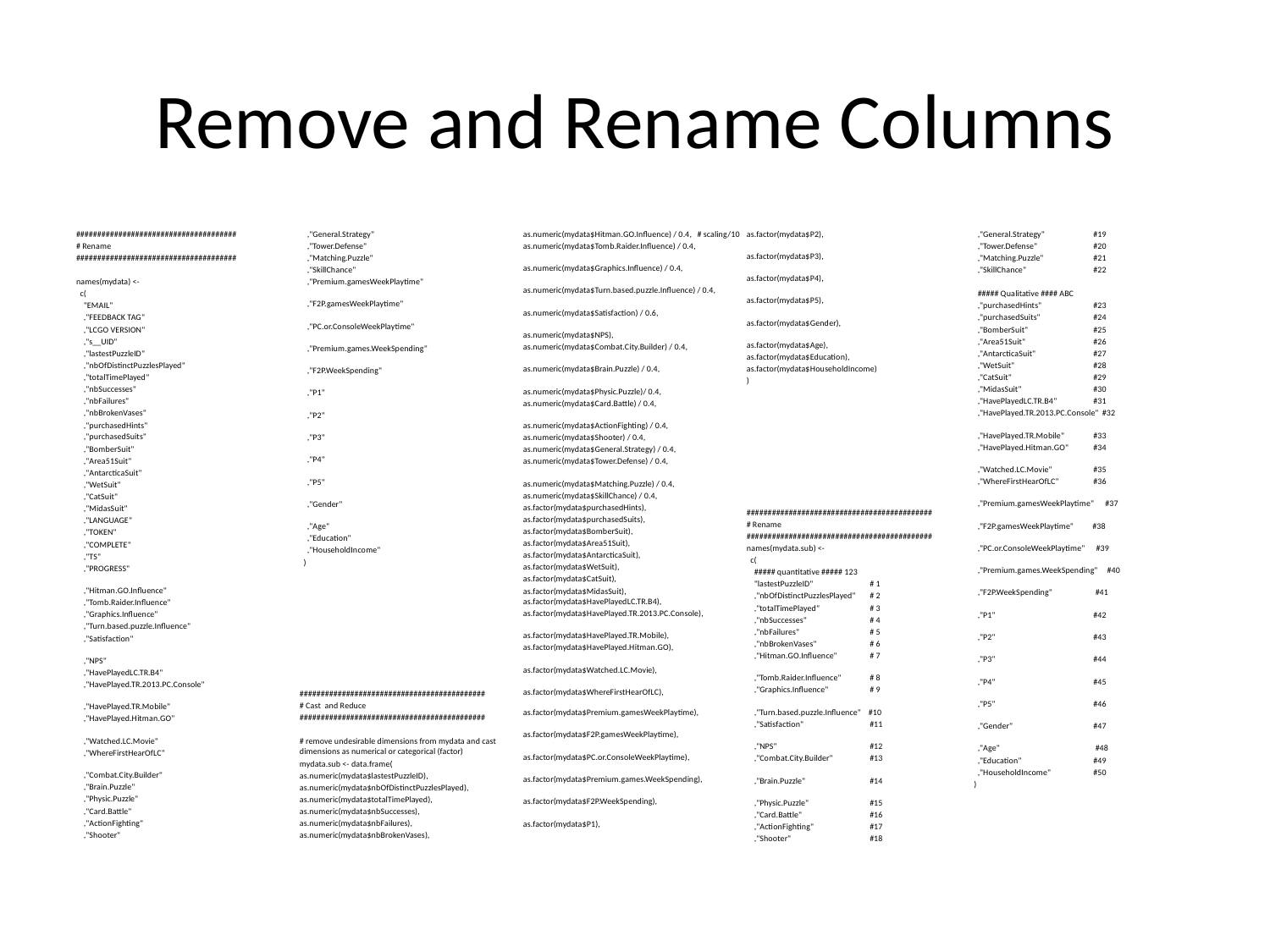

# Remove and Rename Columns
######################################
# Rename
######################################

names(mydata) <-
  c(
    "EMAIL"
    ,"FEEDBACK TAG"
    ,"LCGO VERSION"
    ,"s__UID"
    ,"lastestPuzzleID"
    ,"nbOfDistinctPuzzlesPlayed"
    ,"totalTimePlayed"
    ,"nbSuccesses"
    ,"nbFailures"
    ,"nbBrokenVases"
    ,"purchasedHints"
    ,"purchasedSuits"
    ,"BomberSuit"
    ,"Area51Suit"
    ,"AntarcticaSuit"
    ,"WetSuit"
    ,"CatSuit"
    ,"MidasSuit"
    ,"LANGUAGE"
    ,"TOKEN"
    ,"COMPLETE"
    ,"TS"
    ,"PROGRESS"
    ,"Hitman.GO.Influence"
    ,"Tomb.Raider.Influence"
    ,"Graphics.Influence"
    ,"Turn.based.puzzle.Influence"
    ,"Satisfaction"
    ,"NPS"
    ,"HavePlayedLC.TR.B4"
    ,"HavePlayed.TR.2013.PC.Console"
    ,"HavePlayed.TR.Mobile"
    ,"HavePlayed.Hitman.GO"
    ,"Watched.LC.Movie"
    ,"WhereFirstHearOfLC"
    ,"Combat.City.Builder"
    ,"Brain.Puzzle"
    ,"Physic.Puzzle"
    ,"Card.Battle"
    ,"ActionFighting"
    ,"Shooter"
    ,"General.Strategy"
    ,"Tower.Defense"
    ,"Matching.Puzzle"
    ,"SkillChance"
    ,"Premium.gamesWeekPlaytime"
    ,"F2P.gamesWeekPlaytime"
    ,"PC.or.ConsoleWeekPlaytime"
    ,"Premium.games.WeekSpending"
    ,"F2P.WeekSpending"
    ,"P1"
    ,"P2"
    ,"P3"
    ,"P4"
    ,"P5"
    ,"Gender"
    ,"Age"
    ,"Education"
    ,"HouseholdIncome"
  )

############################################
# Cast  and Reduce
############################################

# remove undesirable dimensions from mydata and cast dimensions as numerical or categorical (factor)
mydata.sub <- data.frame(
as.numeric(mydata$lastestPuzzleID),
as.numeric(mydata$nbOfDistinctPuzzlesPlayed),
as.numeric(mydata$totalTimePlayed),
as.numeric(mydata$nbSuccesses),
as.numeric(mydata$nbFailures),
as.numeric(mydata$nbBrokenVases),
as.numeric(mydata$Hitman.GO.Influence) / 0.4,   # scaling/10
as.numeric(mydata$Tomb.Raider.Influence) / 0.4,
as.numeric(mydata$Graphics.Influence) / 0.4,
as.numeric(mydata$Turn.based.puzzle.Influence) / 0.4,
as.numeric(mydata$Satisfaction) / 0.6,
as.numeric(mydata$NPS),
as.numeric(mydata$Combat.City.Builder) / 0.4,
as.numeric(mydata$Brain.Puzzle) / 0.4,
as.numeric(mydata$Physic.Puzzle)/ 0.4,
as.numeric(mydata$Card.Battle) / 0.4,
as.numeric(mydata$ActionFighting) / 0.4,
as.numeric(mydata$Shooter) / 0.4,
as.numeric(mydata$General.Strategy) / 0.4,
as.numeric(mydata$Tower.Defense) / 0.4,
as.numeric(mydata$Matching.Puzzle) / 0.4,
as.numeric(mydata$SkillChance) / 0.4,
as.factor(mydata$purchasedHints),
as.factor(mydata$purchasedSuits),
as.factor(mydata$BomberSuit),
as.factor(mydata$Area51Suit),
as.factor(mydata$AntarcticaSuit),
as.factor(mydata$WetSuit),
as.factor(mydata$CatSuit),
as.factor(mydata$MidasSuit),                                             as.factor(mydata$HavePlayedLC.TR.B4),
as.factor(mydata$HavePlayed.TR.2013.PC.Console),
as.factor(mydata$HavePlayed.TR.Mobile),
as.factor(mydata$HavePlayed.Hitman.GO),
as.factor(mydata$Watched.LC.Movie),
as.factor(mydata$WhereFirstHearOfLC),                                                                                                                     as.factor(mydata$Premium.gamesWeekPlaytime),
as.factor(mydata$F2P.gamesWeekPlaytime),
as.factor(mydata$PC.or.ConsoleWeekPlaytime),
as.factor(mydata$Premium.games.WeekSpending),
as.factor(mydata$F2P.WeekSpending),
as.factor(mydata$P1),
as.factor(mydata$P2),
as.factor(mydata$P3),
as.factor(mydata$P4),
as.factor(mydata$P5),
as.factor(mydata$Gender),
as.factor(mydata$Age),
as.factor(mydata$Education),
as.factor(mydata$HouseholdIncome)
)

############################################
# Rename
############################################
names(mydata.sub) <-
  c(
    ##### quantitative ##### 123
    "lastestPuzzleID"                 	# 1
    ,"nbOfDistinctPuzzlesPlayed"      	# 2
    ,"totalTimePlayed"                	# 3
    ,"nbSuccesses"                    	# 4
    ,"nbFailures"                     	# 5
    ,"nbBrokenVases"                  	# 6
    ,"Hitman.GO.Influence"            	# 7
    ,"Tomb.Raider.Influence"          	# 8
    ,"Graphics.Influence"             	# 9
    ,"Turn.based.puzzle.Influence"    #10
    ,"Satisfaction"                   	#11
    ,"NPS"                            	#12
    ,"Combat.City.Builder"            	#13
    ,"Brain.Puzzle"                   	#14
    ,"Physic.Puzzle"                  	#15
    ,"Card.Battle"                    	#16
    ,"ActionFighting"                 	#17
    ,"Shooter"                        	#18
    ,"General.Strategy"               	#19
    ,"Tower.Defense"                  	#20
    ,"Matching.Puzzle"                	#21
    ,"SkillChance"                    	#22

    ##### Qualitative #### ABC
    ,"purchasedHints"                 	#23
    ,"purchasedSuits"                 	#24
    ,"BomberSuit"                     	#25
    ,"Area51Suit"                     	#26
    ,"AntarcticaSuit"                 	#27
    ,"WetSuit"                        	#28
    ,"CatSuit"                        	#29
    ,"MidasSuit"                      	#30
    ,"HavePlayedLC.TR.B4"             	#31
    ,"HavePlayed.TR.2013.PC.Console"  #32
    ,"HavePlayed.TR.Mobile"           	#33
    ,"HavePlayed.Hitman.GO"           	#34
    ,"Watched.LC.Movie"               	#35
    ,"WhereFirstHearOfLC"             	#36
    ,"Premium.gamesWeekPlaytime"      #37
    ,"F2P.gamesWeekPlaytime"          #38
    ,"PC.or.ConsoleWeekPlaytime"      #39
    ,"Premium.games.WeekSpending"     #40
    ,"F2P.WeekSpending"              	 #41
    ,"P1"                             	#42
    ,"P2"                             	#43
    ,"P3"                             	#44
    ,"P4"                             	#45
    ,"P5"                             	#46
    ,"Gender"                         	#47
    ,"Age"                           	 #48
    ,"Education"                      	#49
    ,"HouseholdIncome"                	#50
  )